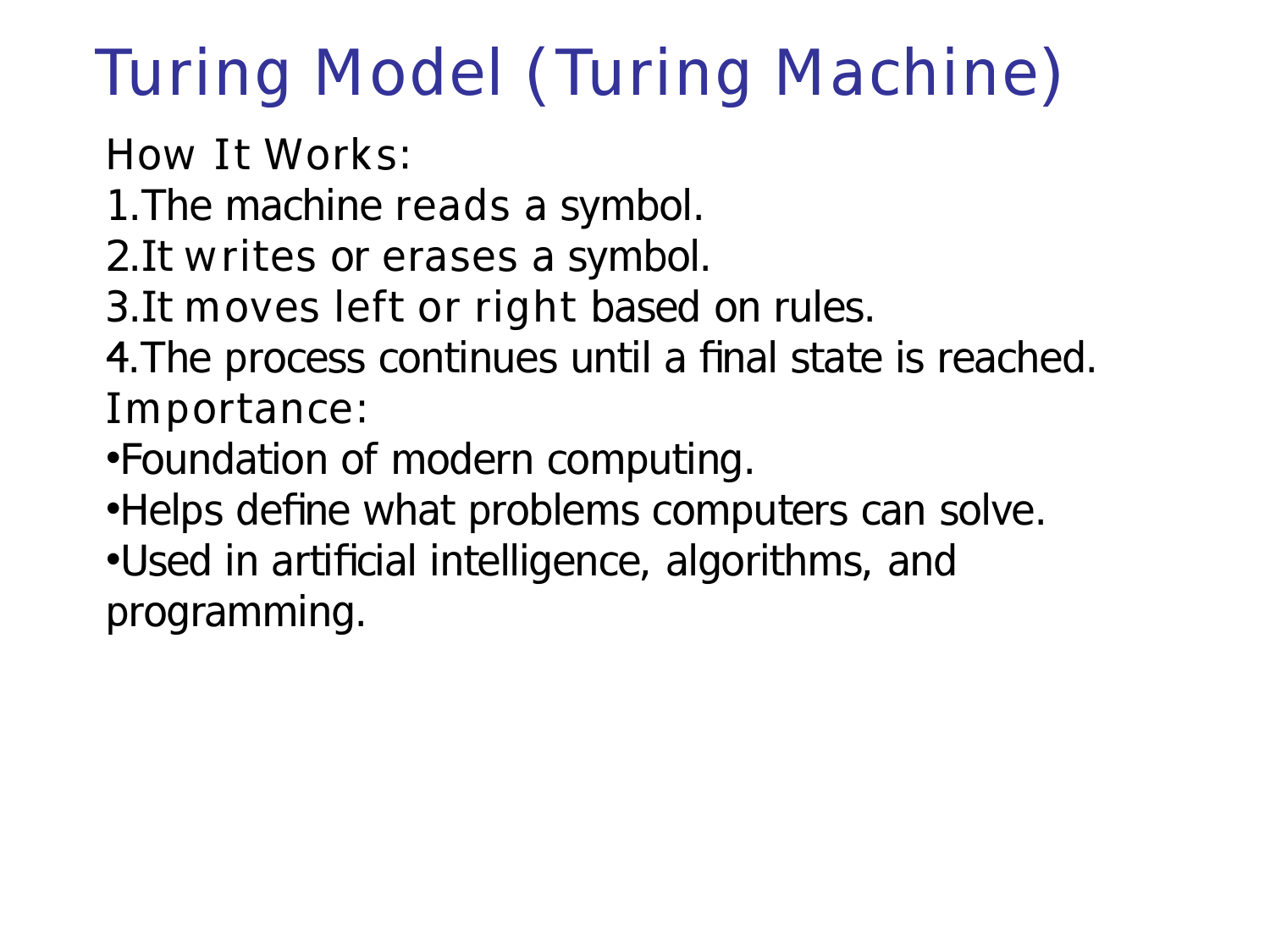

# Turing Model (Turing Machine)
How It Works:
The machine reads a symbol.
It writes or erases a symbol.
It moves left or right based on rules.
The process continues until a final state is reached.
Importance:
Foundation of modern computing.
Helps define what problems computers can solve.
Used in artificial intelligence, algorithms, and programming.